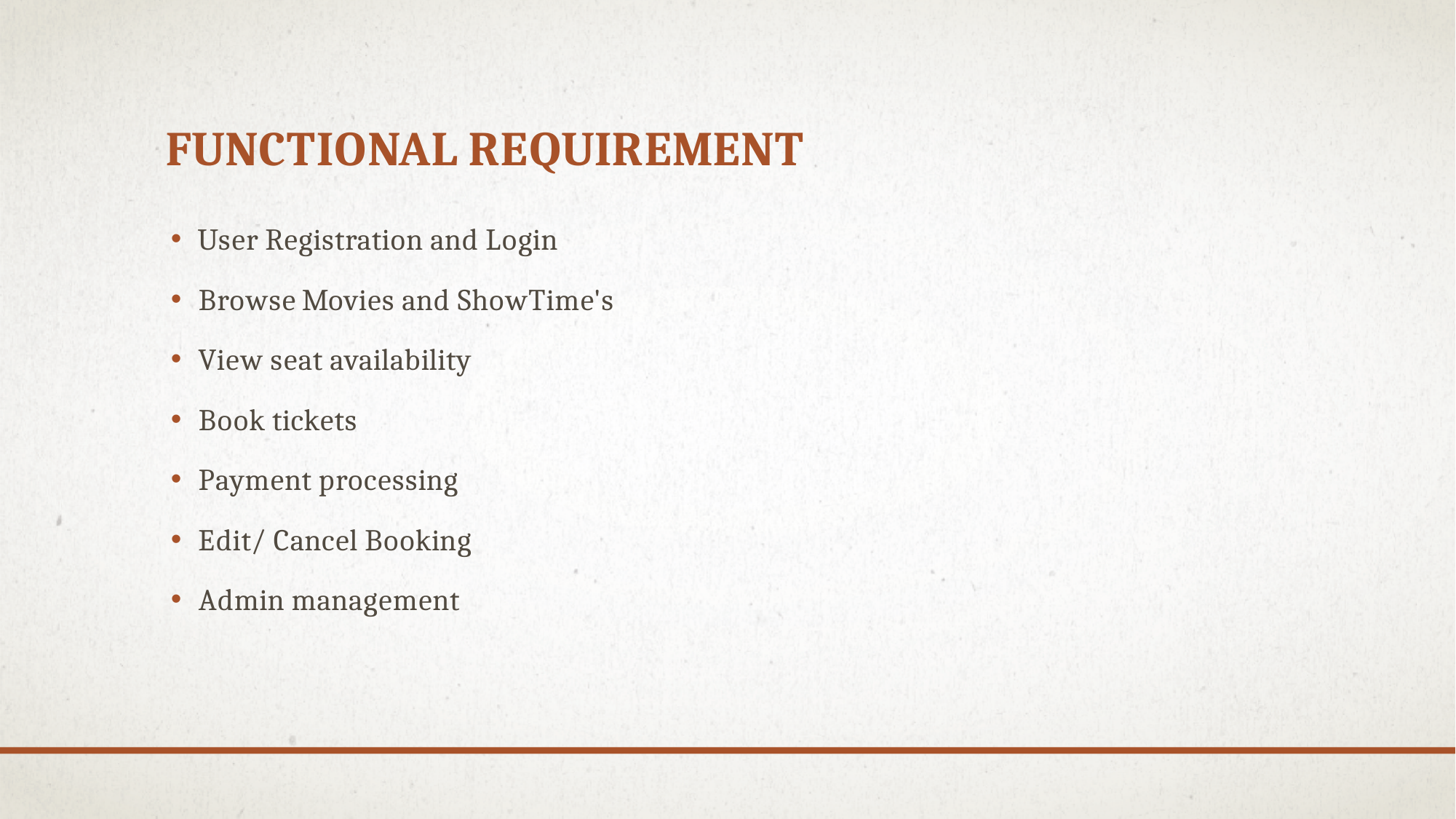

# Functional requirement
User Registration and Login
Browse Movies and ShowTime's
View seat availability
Book tickets
Payment processing
Edit/ Cancel Booking
Admin management